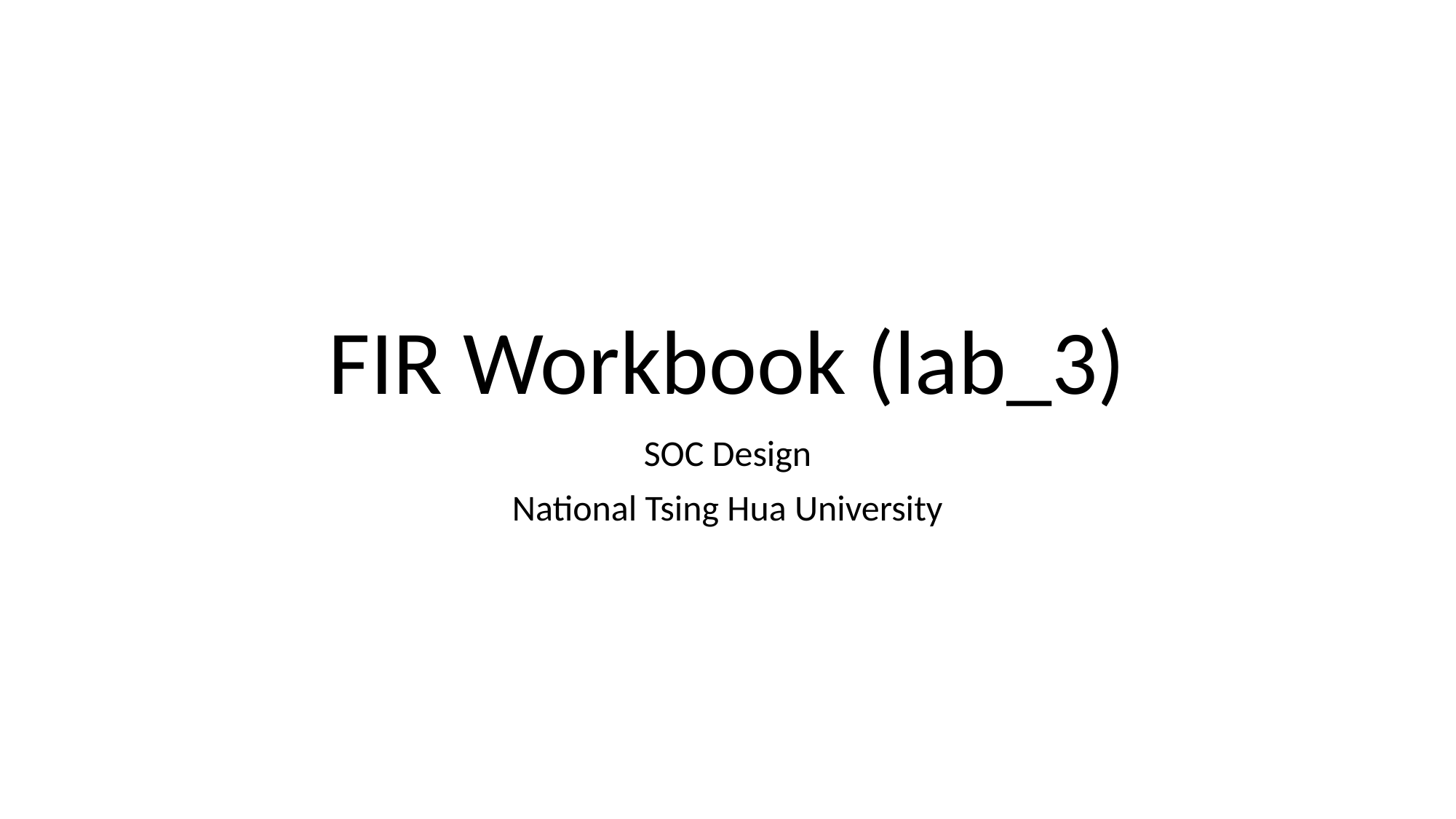

# FIR Workbook (lab_3)
SOC Design
National Tsing Hua University